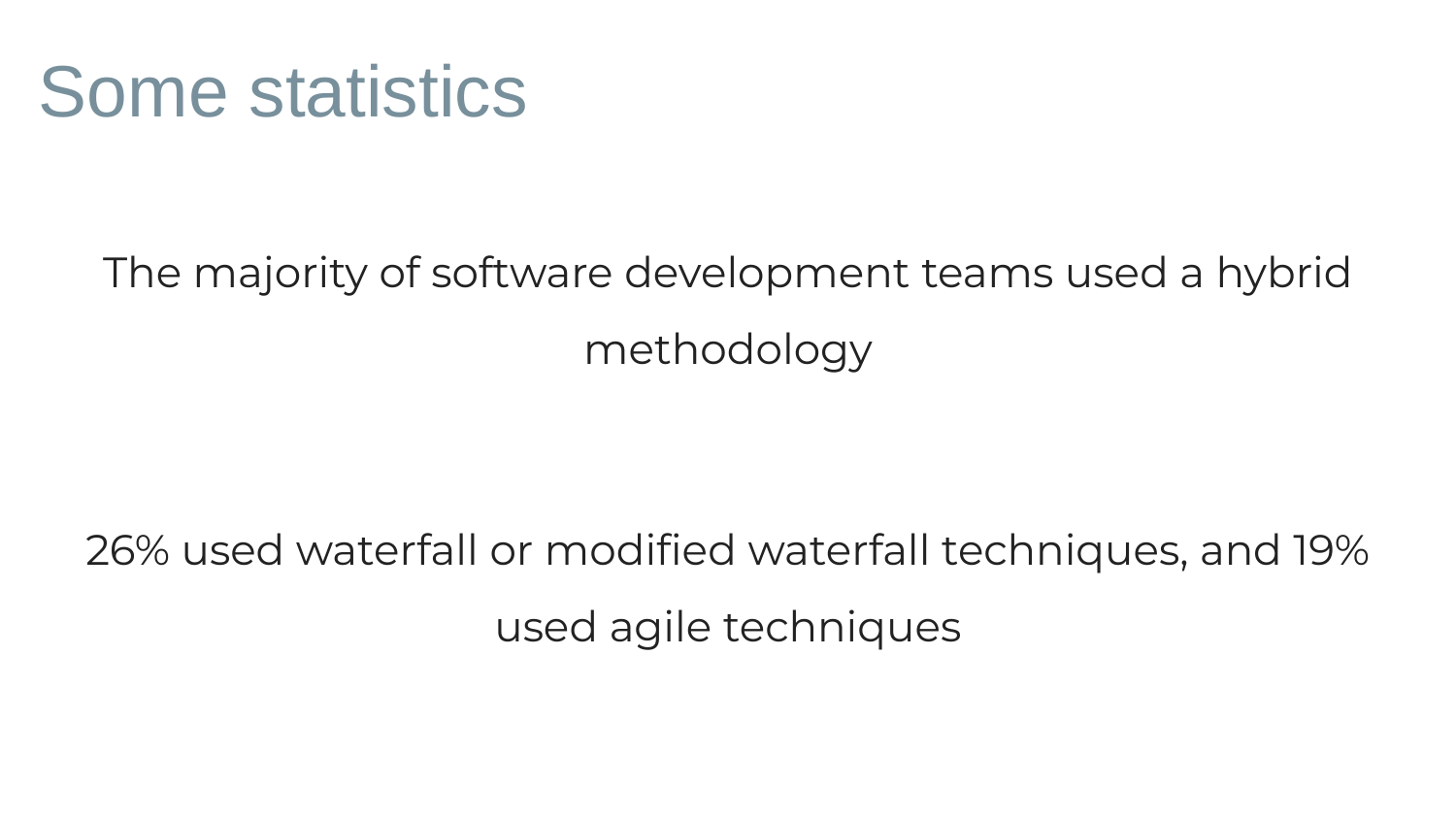

# Some statistics
The majority of software development teams used a hybrid methodology

26% used waterfall or modified waterfall techniques, and 19% used agile techniques